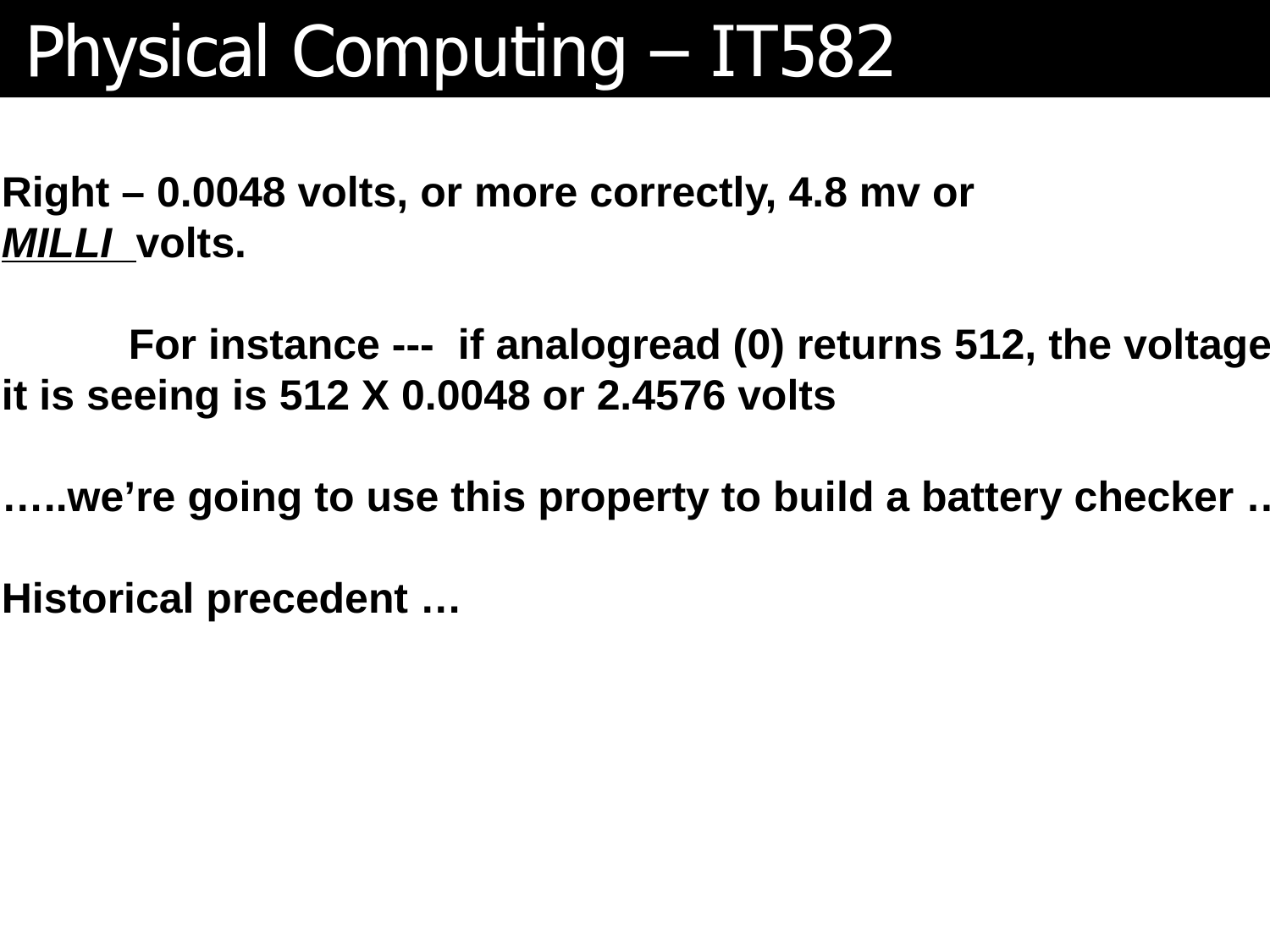

# Physical Computing – IT582
Right – 0.0048 volts, or more correctly, 4.8 mv or
MILLI  volts.

	For instance ---  if analogread (0) returns 512, the voltage
it is seeing is 512 X 0.0048 or 2.4576 volts

…..we’re going to use this property to build a battery checker …

Historical precedent …